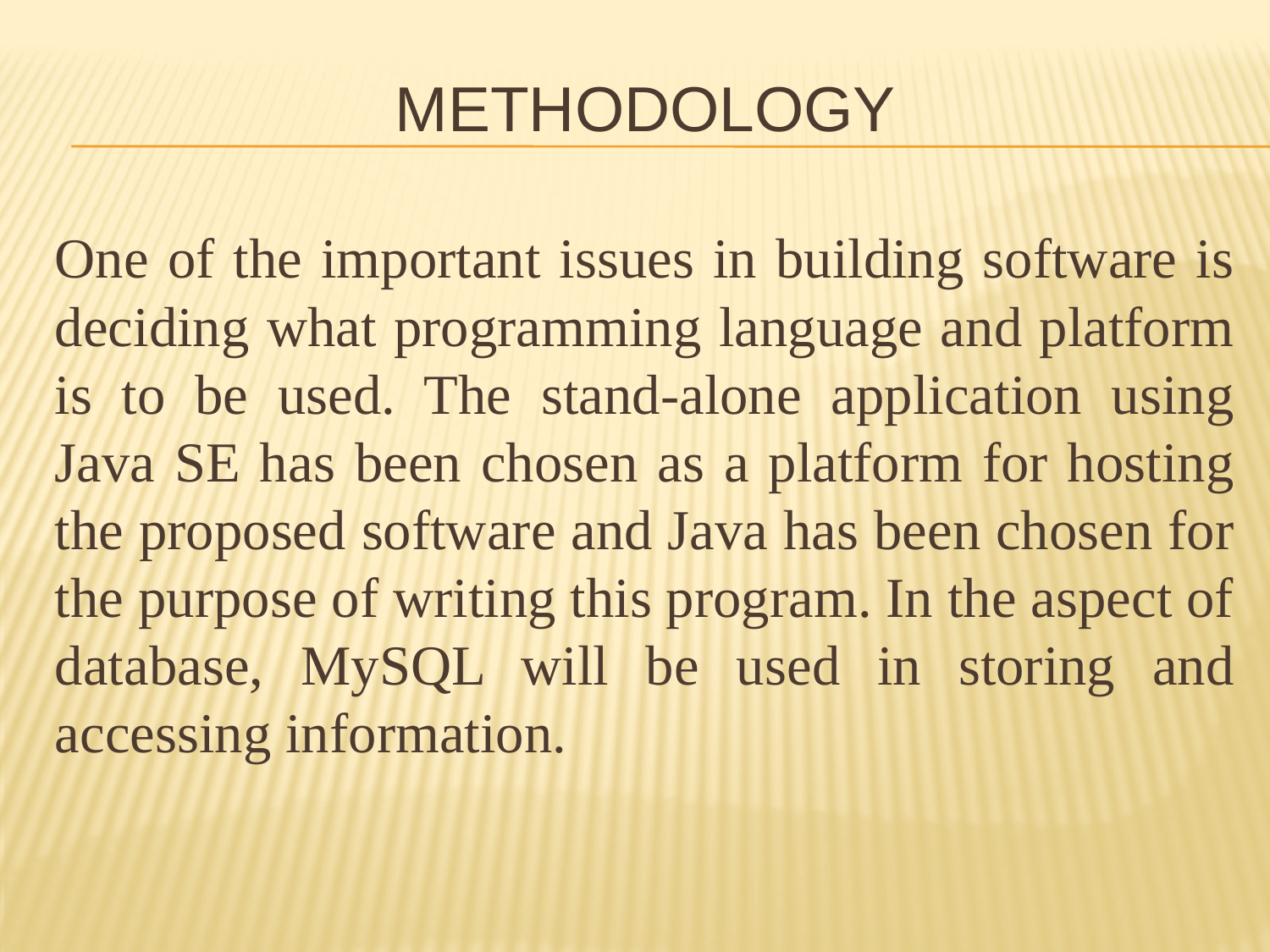

# methodology
One of the important issues in building software is deciding what programming language and platform is to be used. The stand-alone application using Java SE has been chosen as a platform for hosting the proposed software and Java has been chosen for the purpose of writing this program. In the aspect of database, MySQL will be used in storing and accessing information.